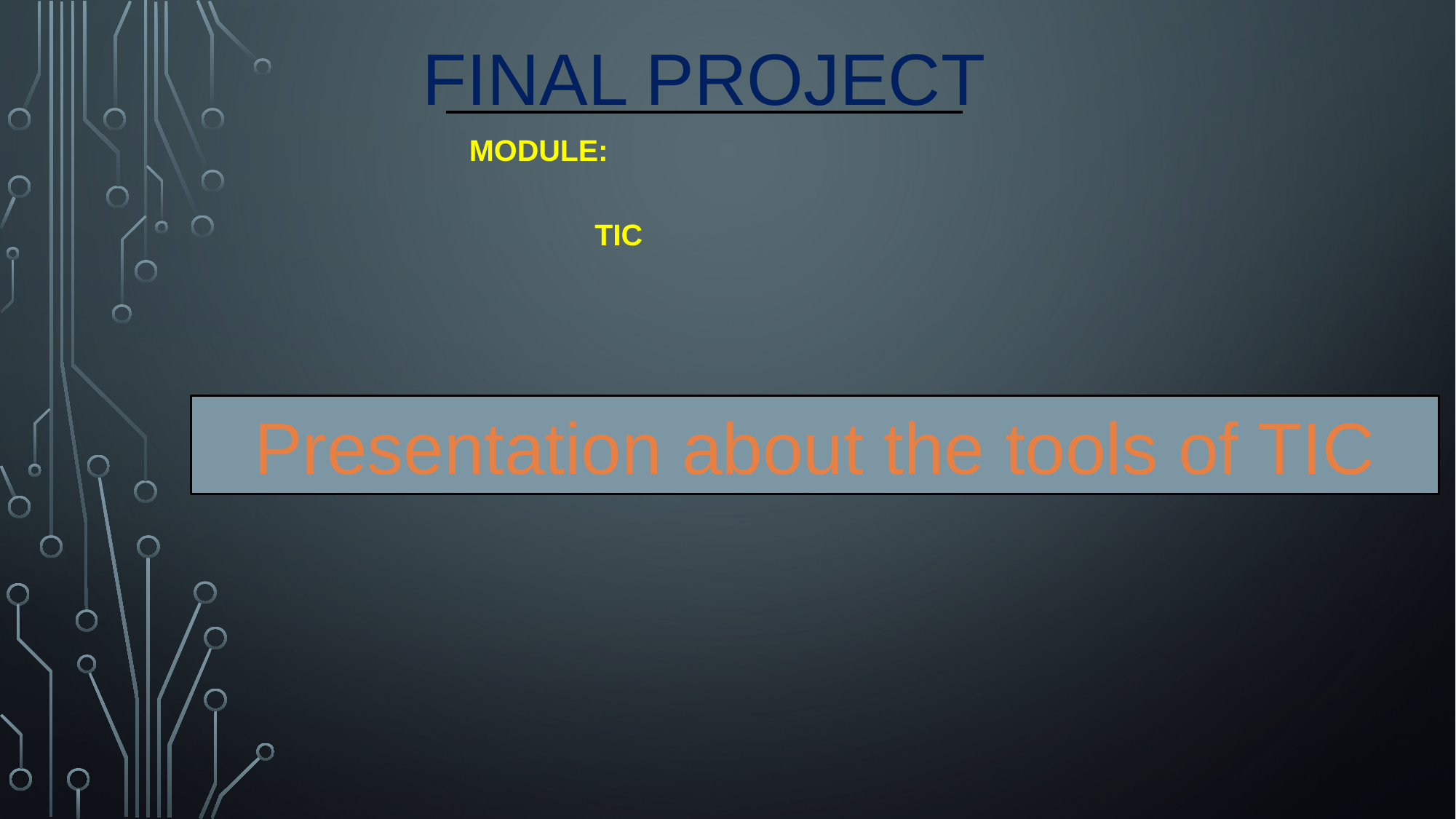

# Final project
Module:
               TIC
Presentation about the tools of TIC